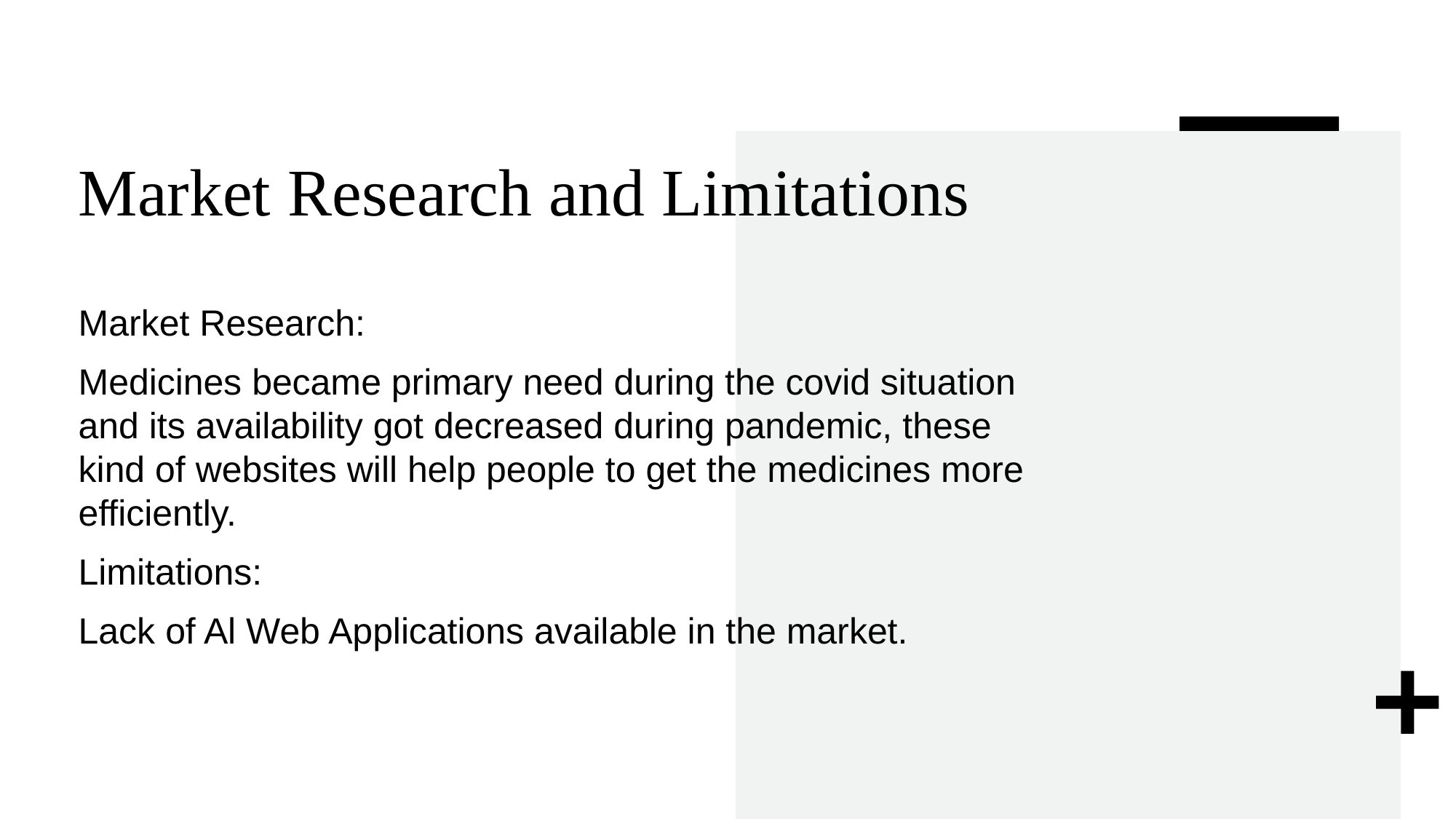

# Market Research and Limitations
Market Research:
Medicines became primary need during the covid situation and its availability got decreased during pandemic, these kind of websites will help people to get the medicines more efficiently.
Limitations:
Lack of Al Web Applications available in the market.